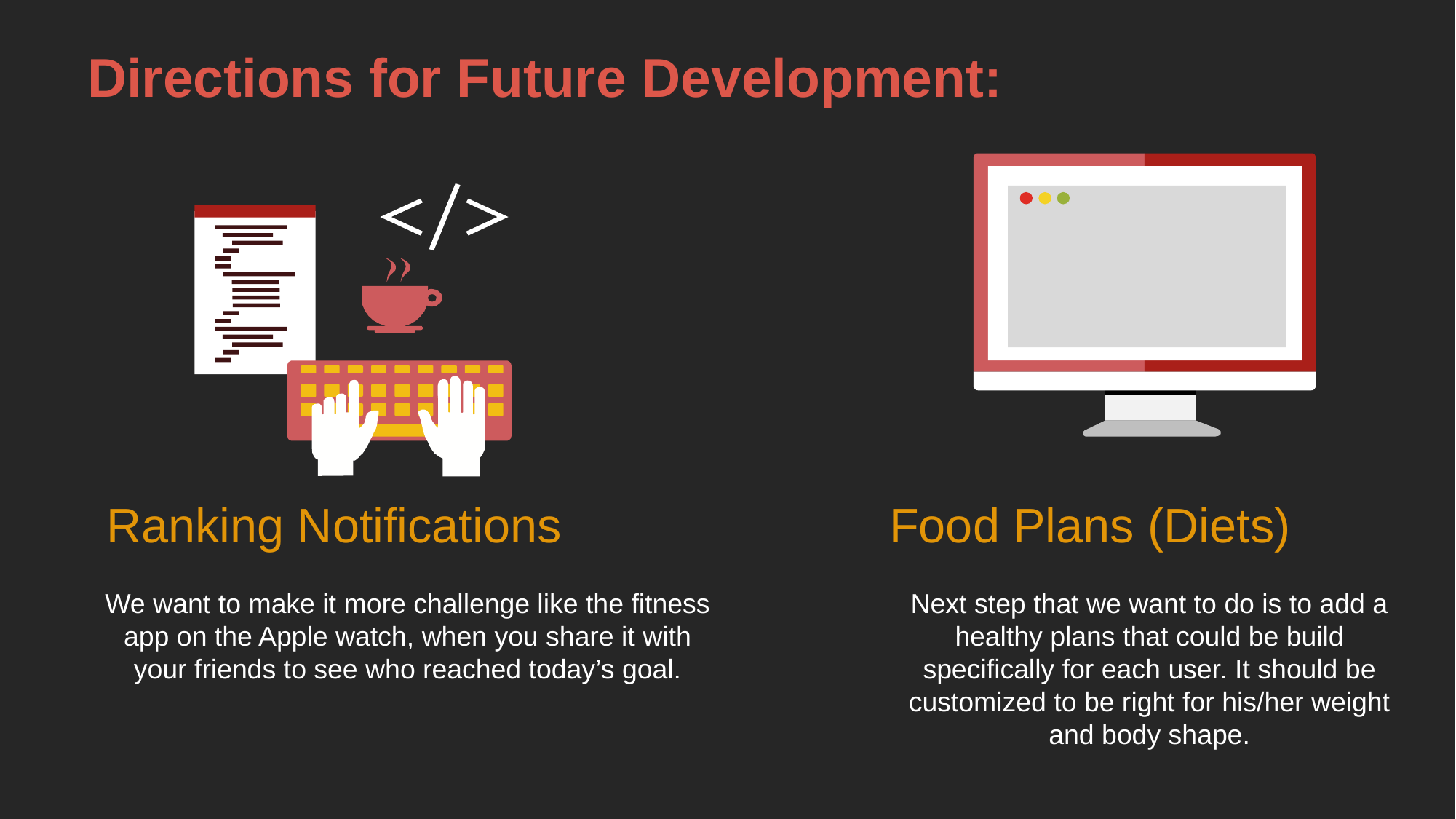

# Directions for Future Development:

Ranking Notifications
We want to make it more challenge like the fitness app on the Apple watch, when you share it with your friends to see who reached today’s goal.
Food Plans (Diets)
Next step that we want to do is to add a healthy plans that could be build specifically for each user. It should be customized to be right for his/her weight and body shape.